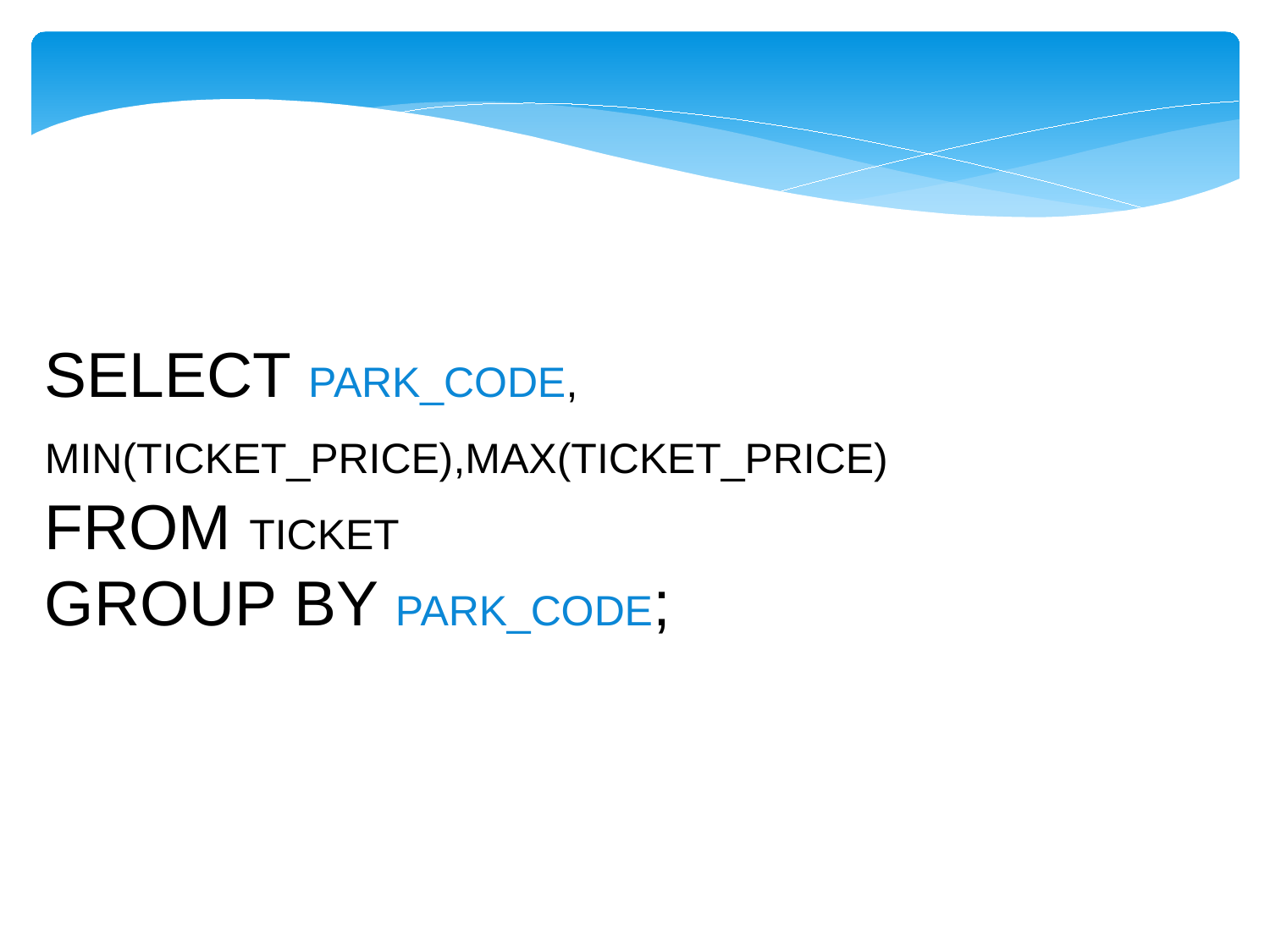

SELECT PARK_CODE, MIN(TICKET_PRICE),MAX(TICKET_PRICE)
FROM TICKET
GROUP BY PARK_CODE;